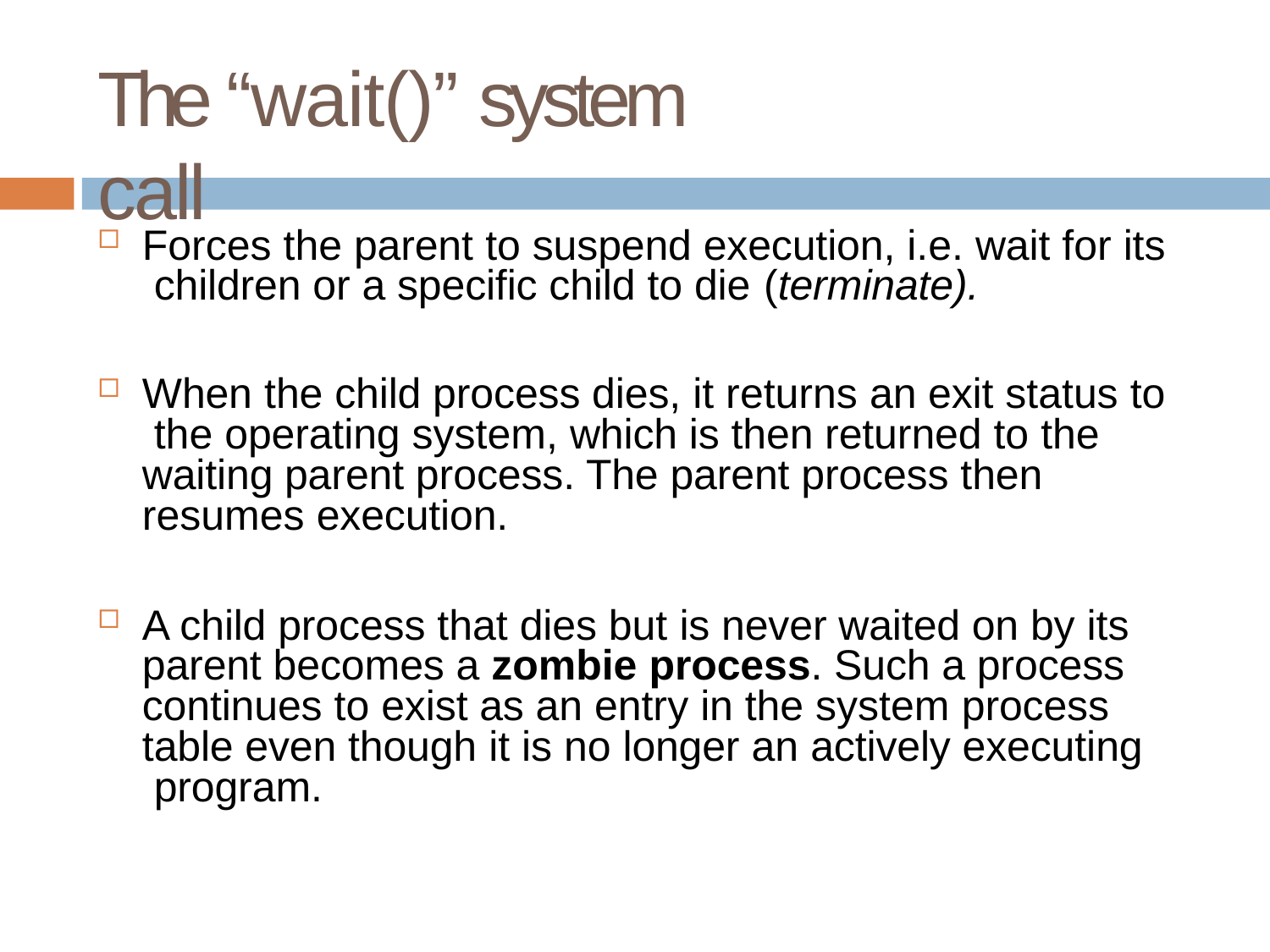

# The “wait()” system call
Forces the parent to suspend execution, i.e. wait for its  children or a specific child to die (terminate).

When the child process dies, it returns an exit status to  the operating system, which is then returned to the  waiting parent process. The parent process then  resumes execution.

A child process that dies but is never waited on by its  parent becomes a zombie process. Such a process  continues to exist as an entry in the system process  table even though it is no longer an actively executing  program.